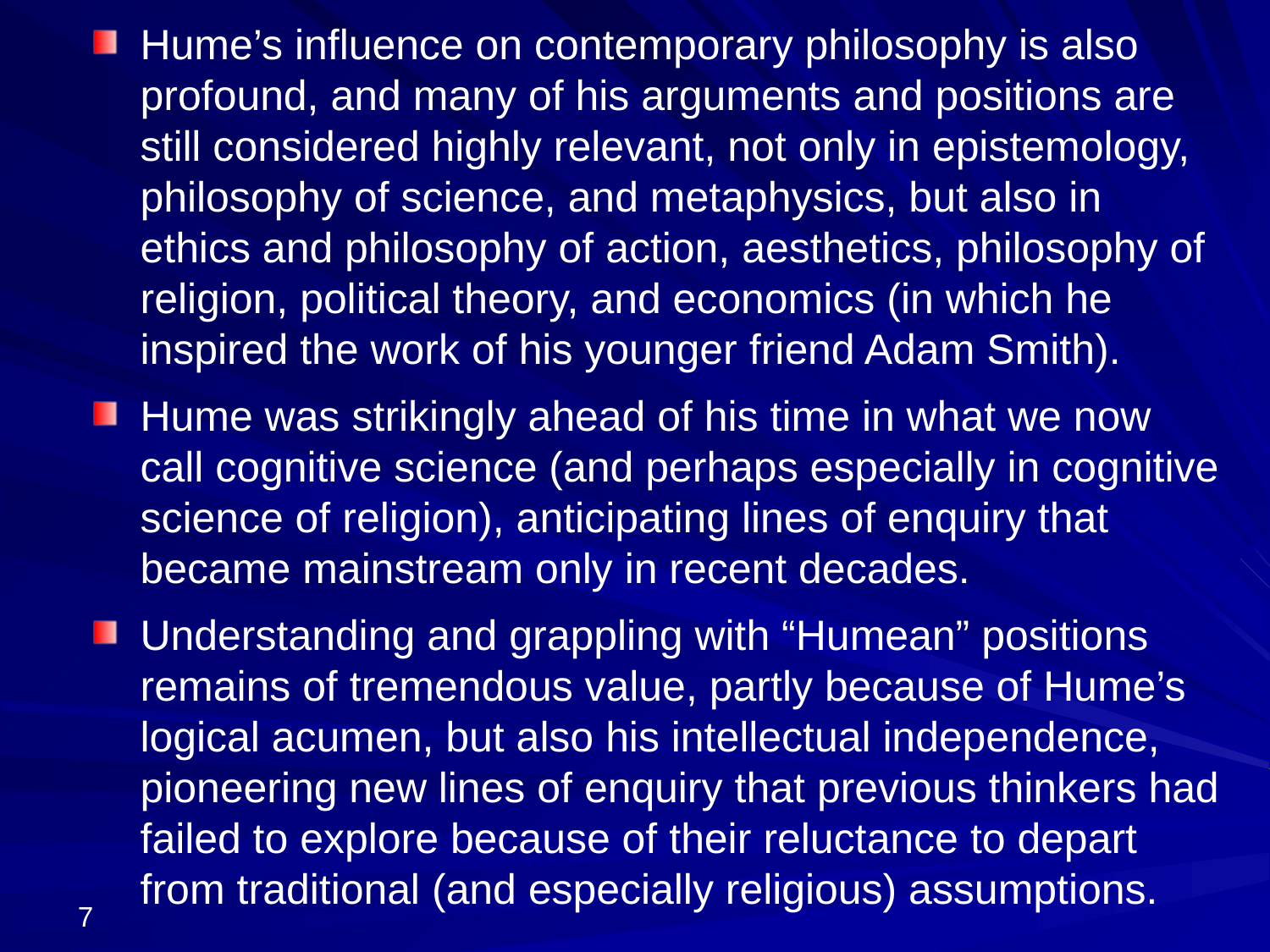

Hume’s influence on contemporary philosophy is also profound, and many of his arguments and positions are still considered highly relevant, not only in epistemology, philosophy of science, and metaphysics, but also in ethics and philosophy of action, aesthetics, philosophy of religion, political theory, and economics (in which he inspired the work of his younger friend Adam Smith).
Hume was strikingly ahead of his time in what we now call cognitive science (and perhaps especially in cognitive science of religion), anticipating lines of enquiry that became mainstream only in recent decades.
Understanding and grappling with “Humean” positions remains of tremendous value, partly because of Hume’s logical acumen, but also his intellectual independence, pioneering new lines of enquiry that previous thinkers had failed to explore because of their reluctance to depart from traditional (and especially religious) assumptions.

7